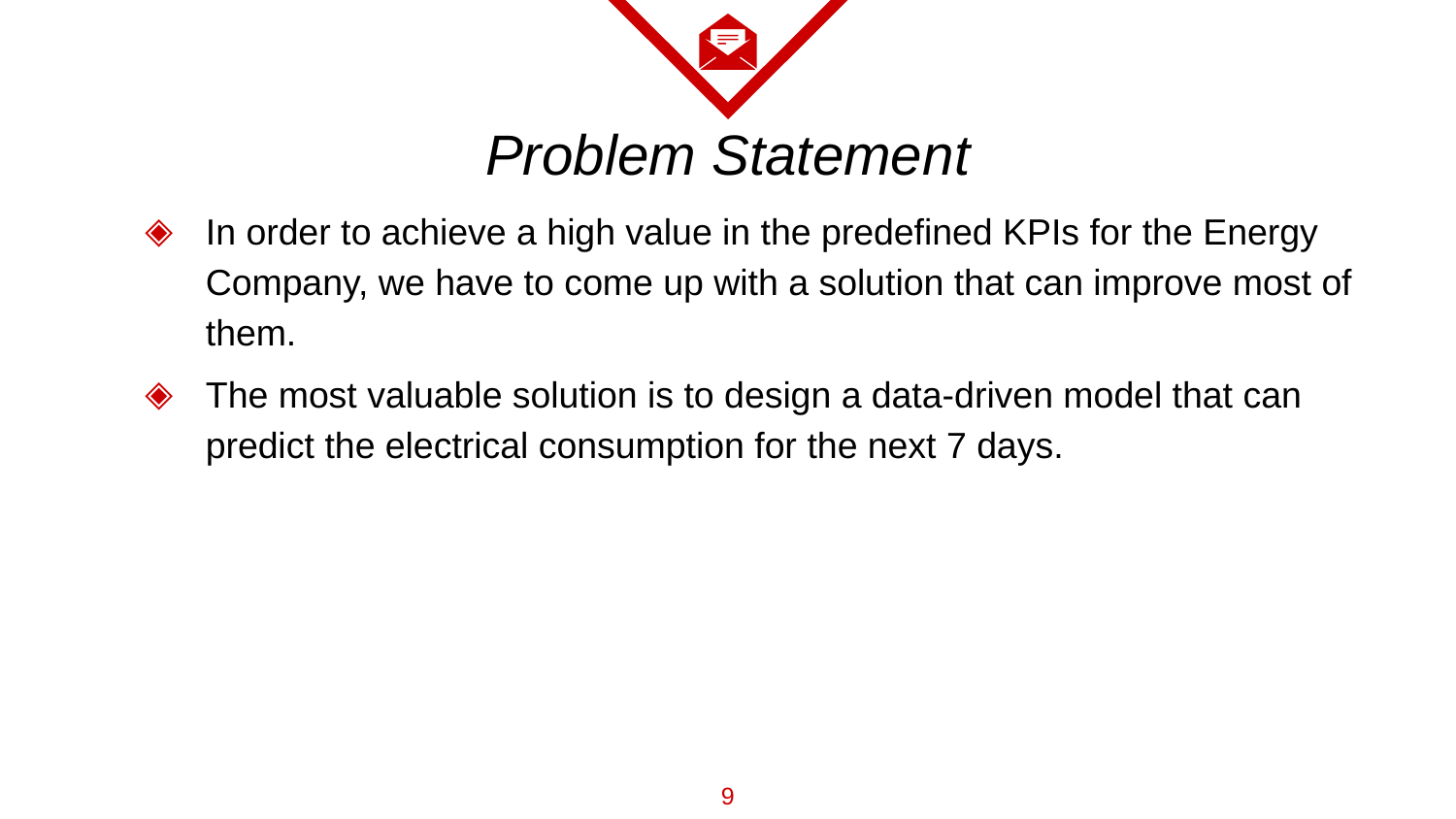

# Problem Statement
In order to achieve a high value in the predefined KPIs for the Energy Company, we have to come up with a solution that can improve most of them.
The most valuable solution is to design a data-driven model that can predict the electrical consumption for the next 7 days.

9